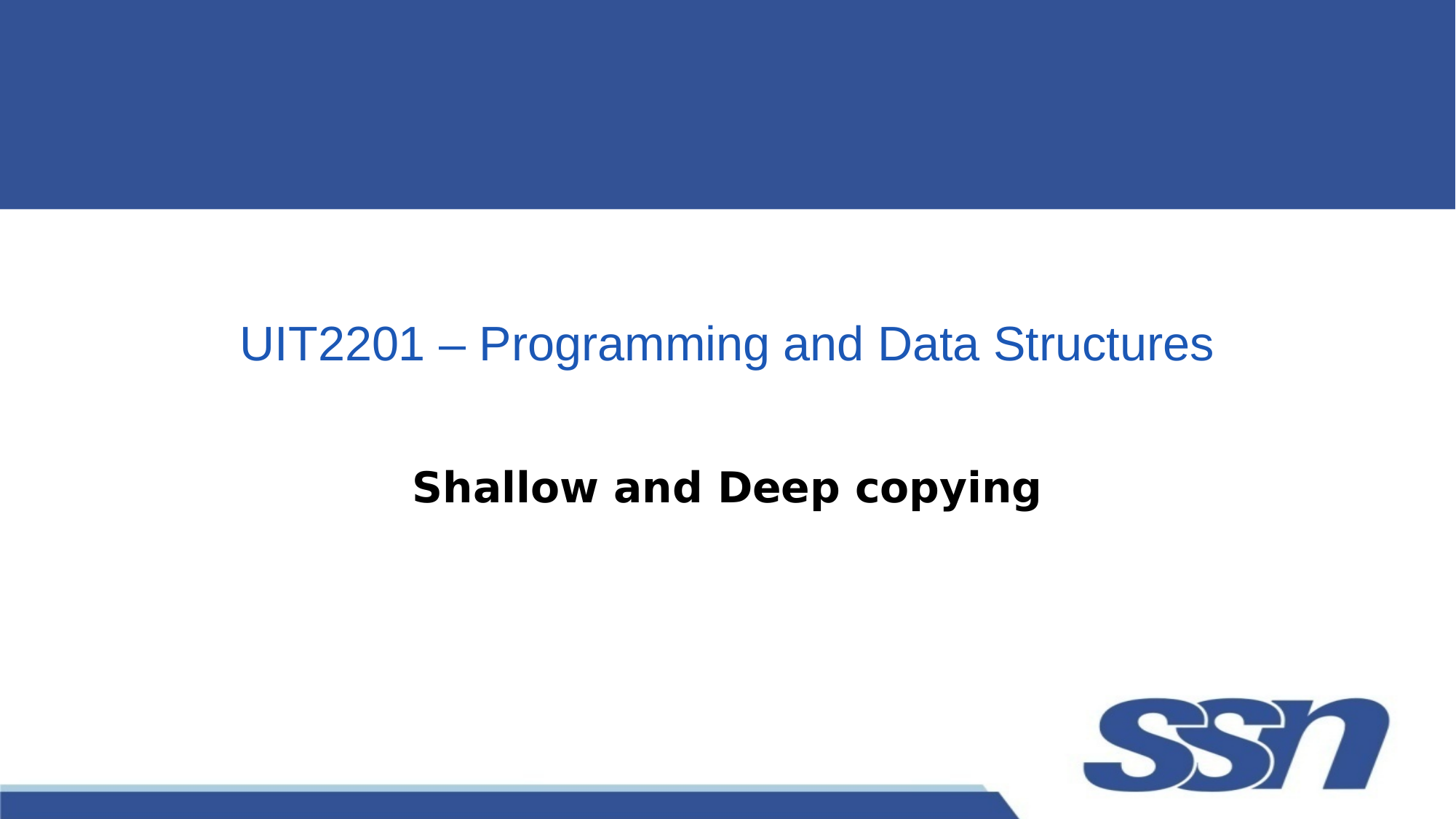

# UIT2201 – Programming and Data Structures
Shallow and Deep copying